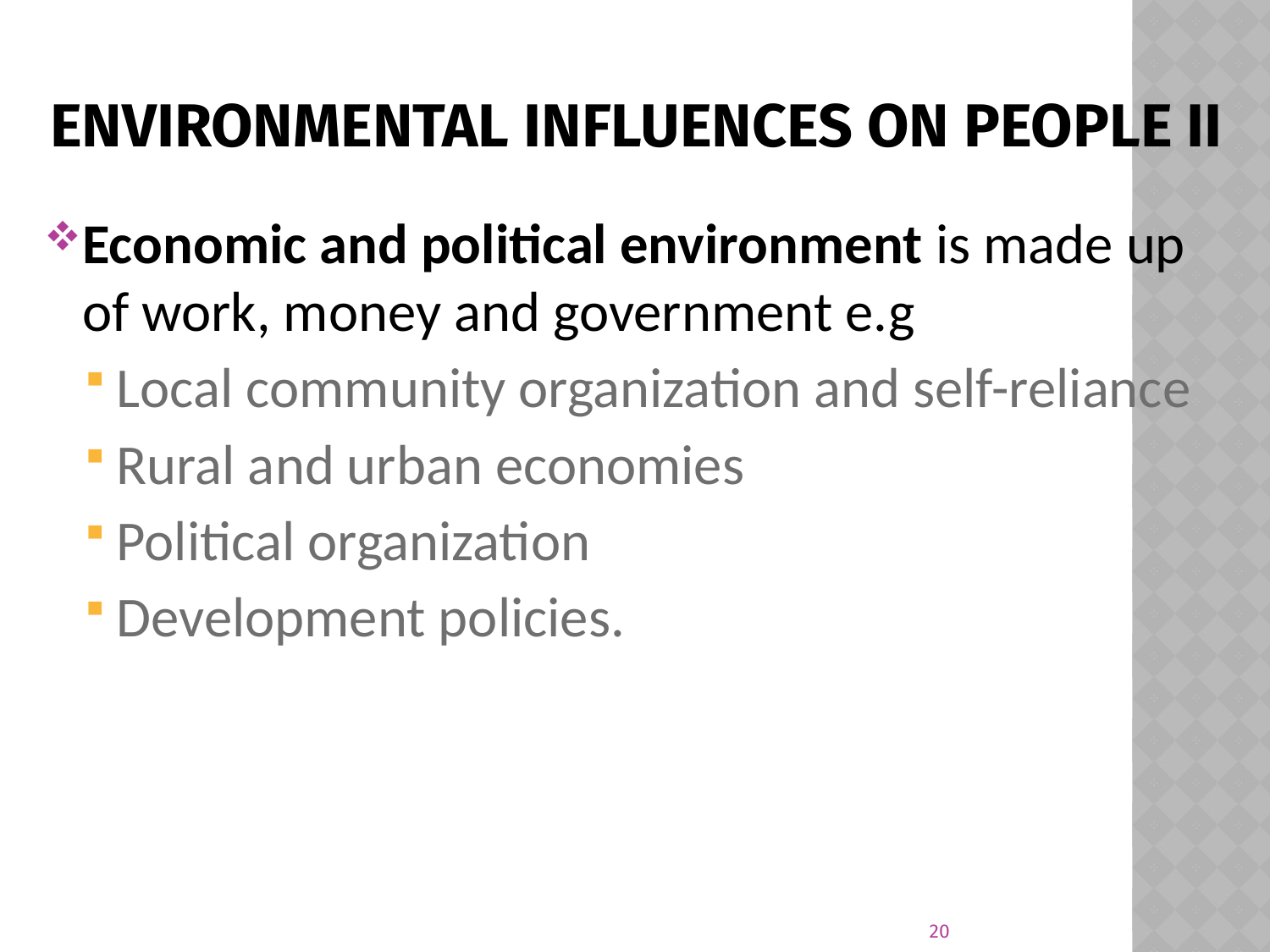

# Environmental influences on people II
Economic and political environment is made up of work, money and government e.g
Local community organization and self-reliance
Rural and urban economies
Political organization
Development policies.
20